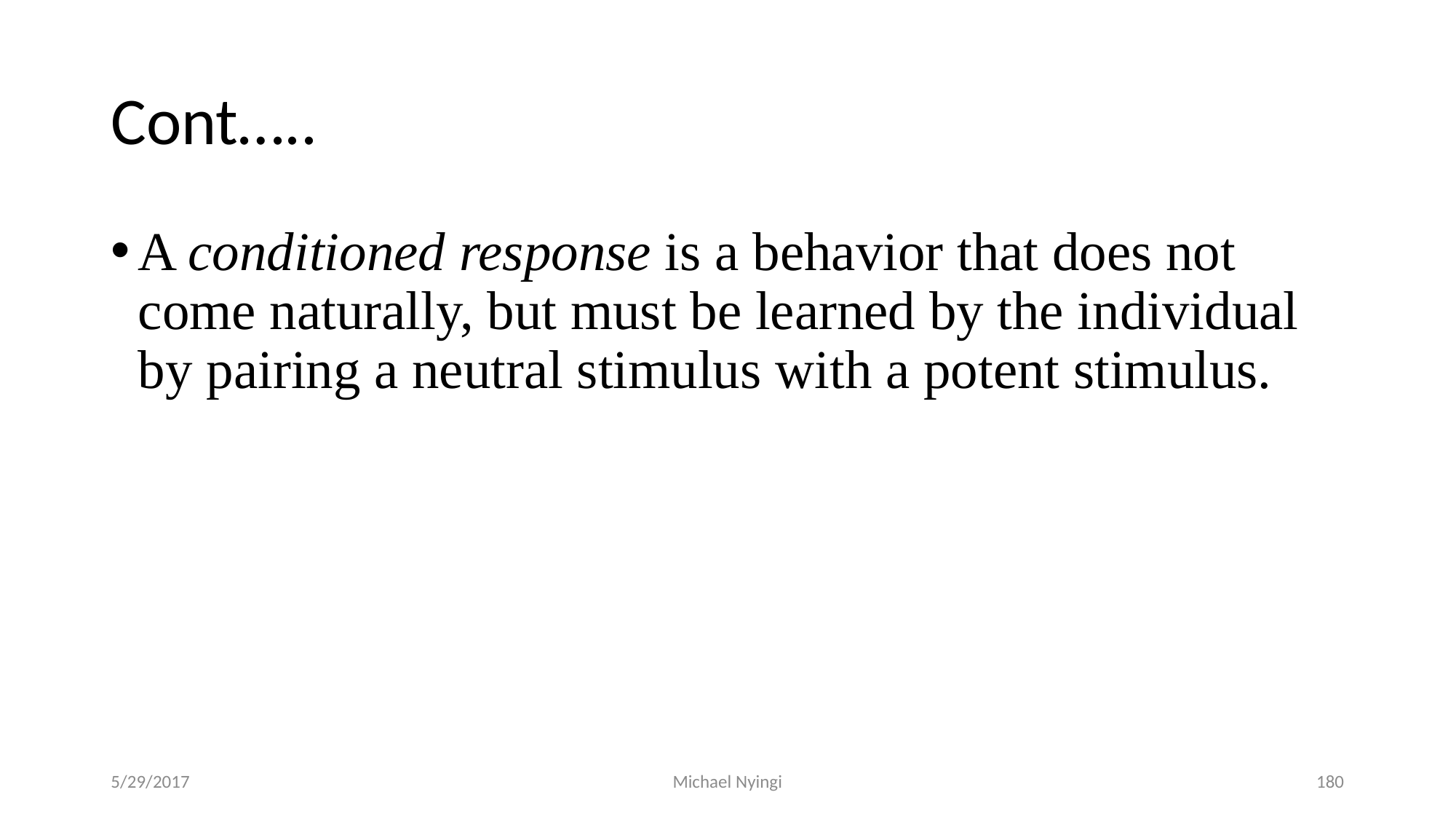

# Cont…..
A conditioned response is a behavior that does not come naturally, but must be learned by the individual by pairing a neutral stimulus with a potent stimulus.
5/29/2017
Michael Nyingi
180